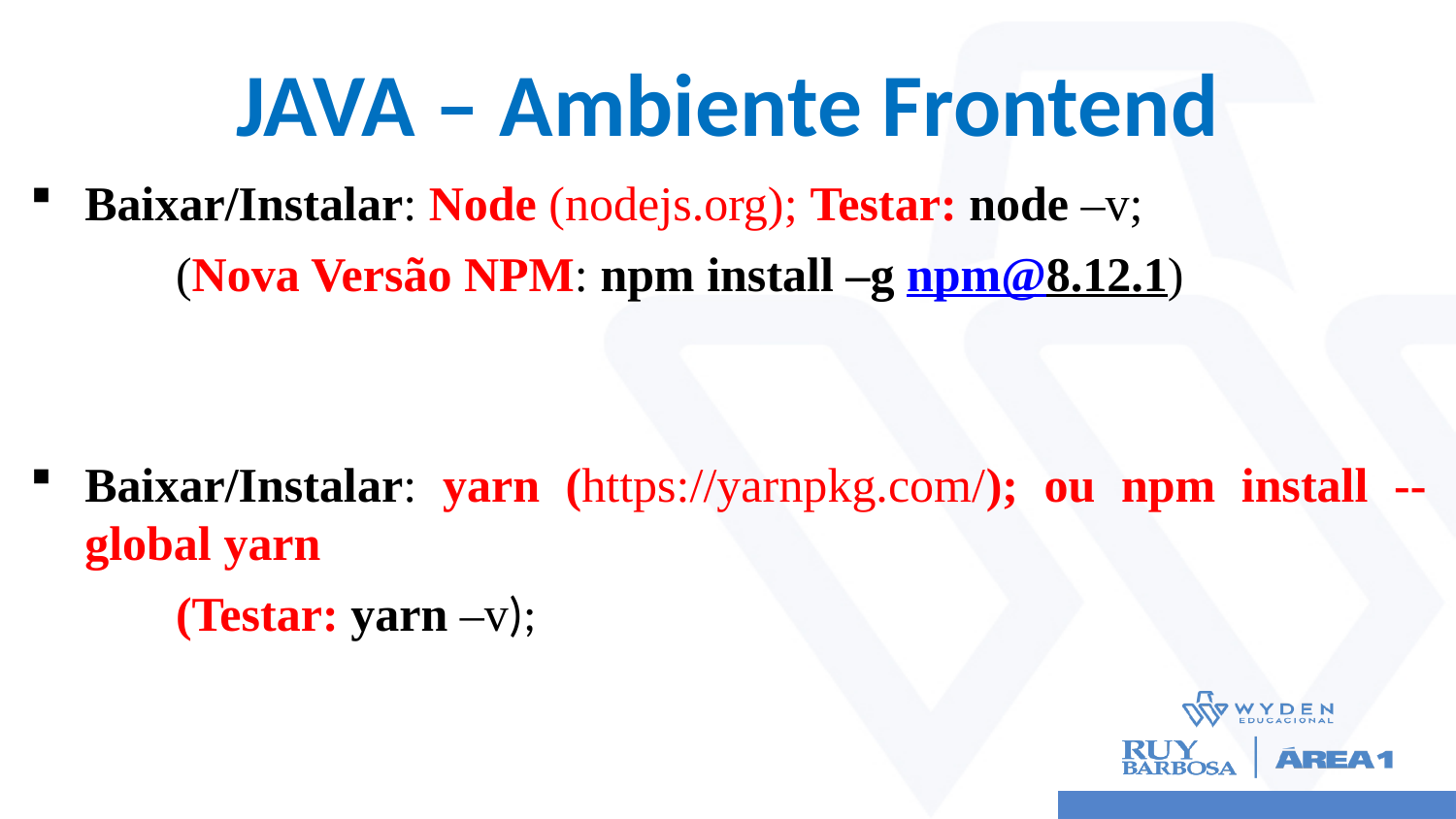

# JAVA – Ambiente Frontend
Baixar/Instalar: Node (nodejs.org); Testar: node –v;
	(Nova Versão NPM: npm install –g npm@8.12.1)

Baixar/Instalar: yarn (https://yarnpkg.com/); ou npm install --global yarn
	(Testar: yarn –v);